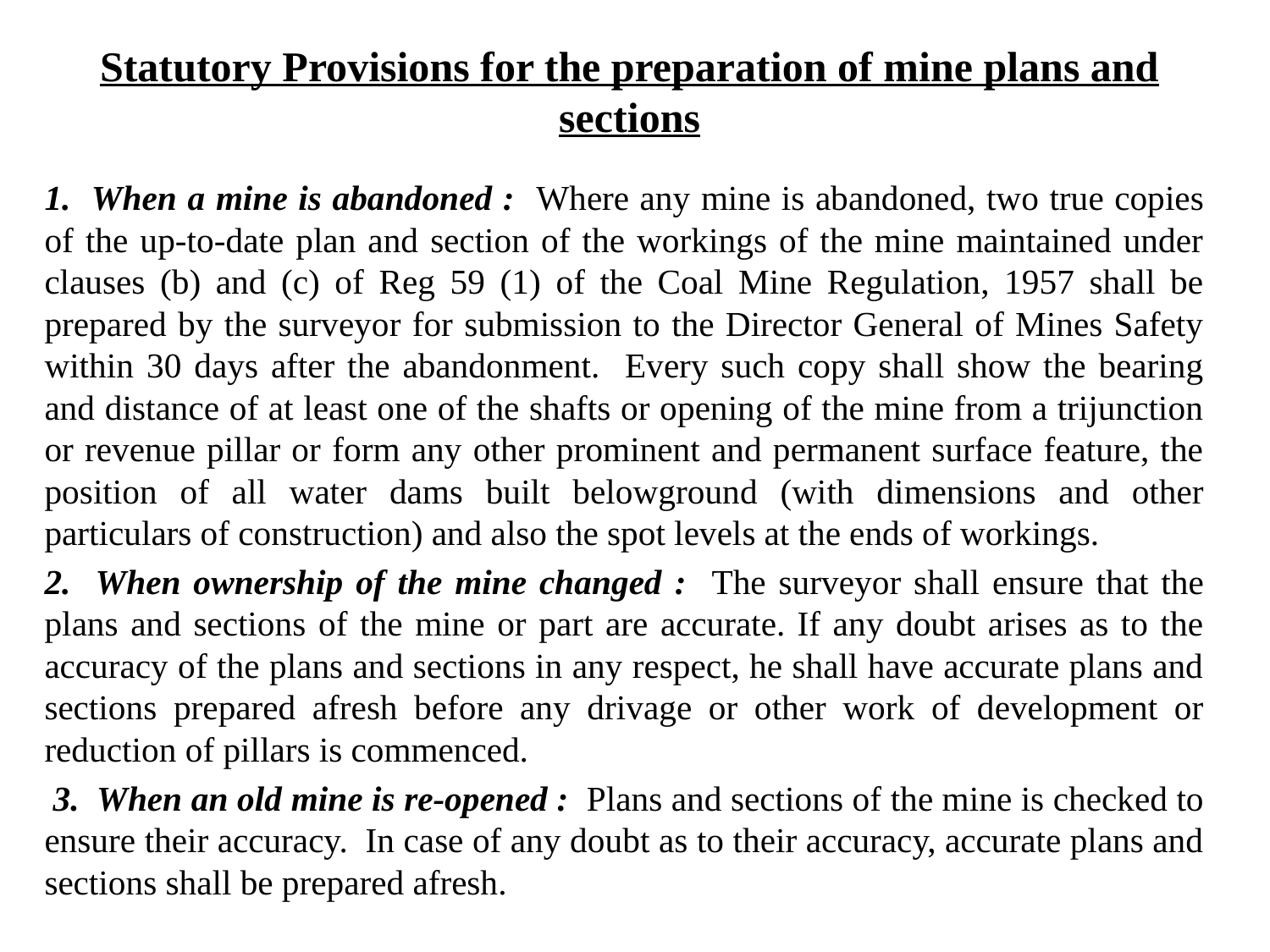

# Statutory Provisions for the preparation of mine plans and sections
1.  When a mine is abandoned :  Where any mine is abandoned, two true copies of the up-to-date plan and section of the workings of the mine maintained under clauses (b) and (c) of Reg 59 (1) of the Coal Mine Regulation, 1957 shall be prepared by the surveyor for submission to the Director General of Mines Safety within 30 days after the abandonment.  Every such copy shall show the bearing and distance of at least one of the shafts or opening of the mine from a trijunction or revenue pillar or form any other prominent and permanent surface feature, the position of all water dams built belowground (with dimensions and other particulars of construction) and also the spot levels at the ends of workings.
2.  When ownership of the mine changed :  The surveyor shall ensure that the plans and sections of the mine or part are accurate. If any doubt arises as to the accuracy of the plans and sections in any respect, he shall have accurate plans and sections prepared afresh before any drivage or other work of development or reduction of pillars is commenced.
 3.  When an old mine is re-opened :  Plans and sections of the mine is checked to ensure their accuracy.  In case of any doubt as to their accuracy, accurate plans and sections shall be prepared afresh.